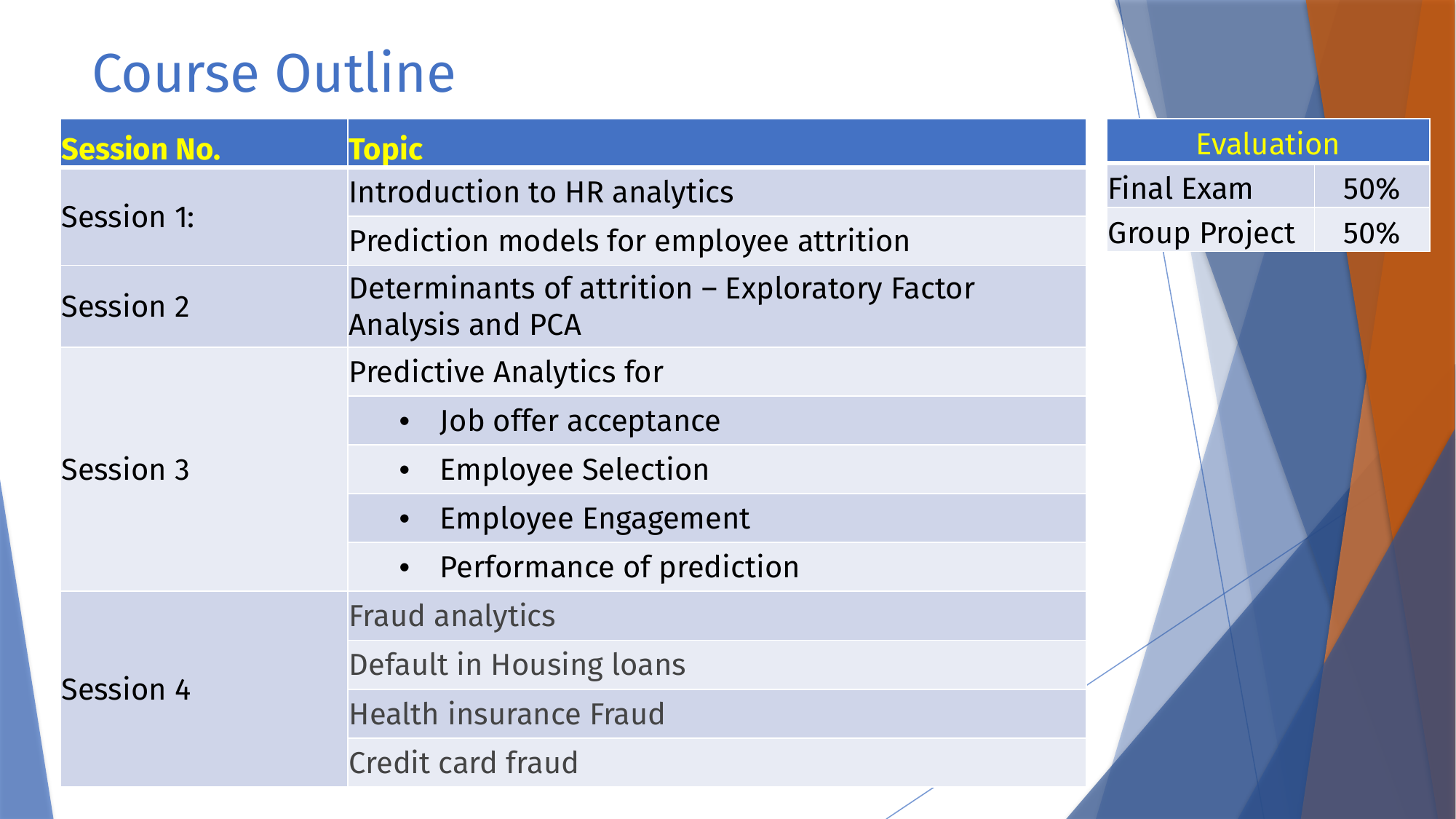

# Course Outline
| Session No. | Topic |
| --- | --- |
| Session 1: | Introduction to HR analytics |
|  | Prediction models for employee attrition |
| Session 2 | Determinants of attrition – Exploratory Factor Analysis and PCA |
| Session 3 | Predictive Analytics for |
|  | Job offer acceptance |
|  | Employee Selection |
|  | Employee Engagement |
|  | Performance of prediction |
| Session 4 | Fraud analytics |
|  | Default in Housing loans |
|  | Health insurance Fraud |
|  | Credit card fraud |
| Evaluation |  |
| --- | --- |
| Final Exam | 50% |
| Group Project | 50% |